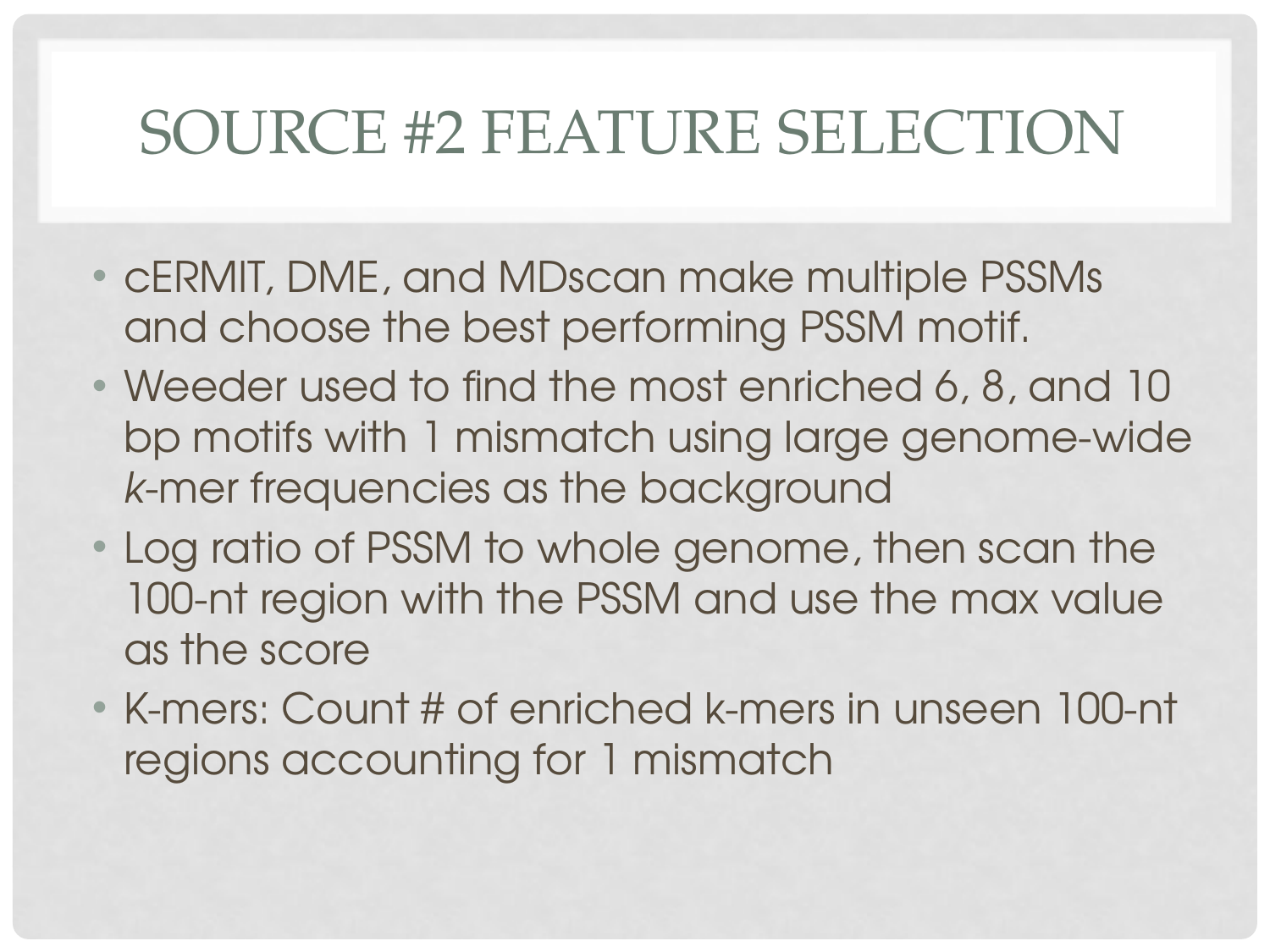

# Source #2 Feature Selection
cERMIT, DME, and MDscan make multiple PSSMs and choose the best performing PSSM motif.
Weeder used to find the most enriched 6, 8, and 10 bp motifs with 1 mismatch using large genome-wide k-mer frequencies as the background
Log ratio of PSSM to whole genome, then scan the 100-nt region with the PSSM and use the max value as the score
K-mers: Count # of enriched k-mers in unseen 100-nt regions accounting for 1 mismatch